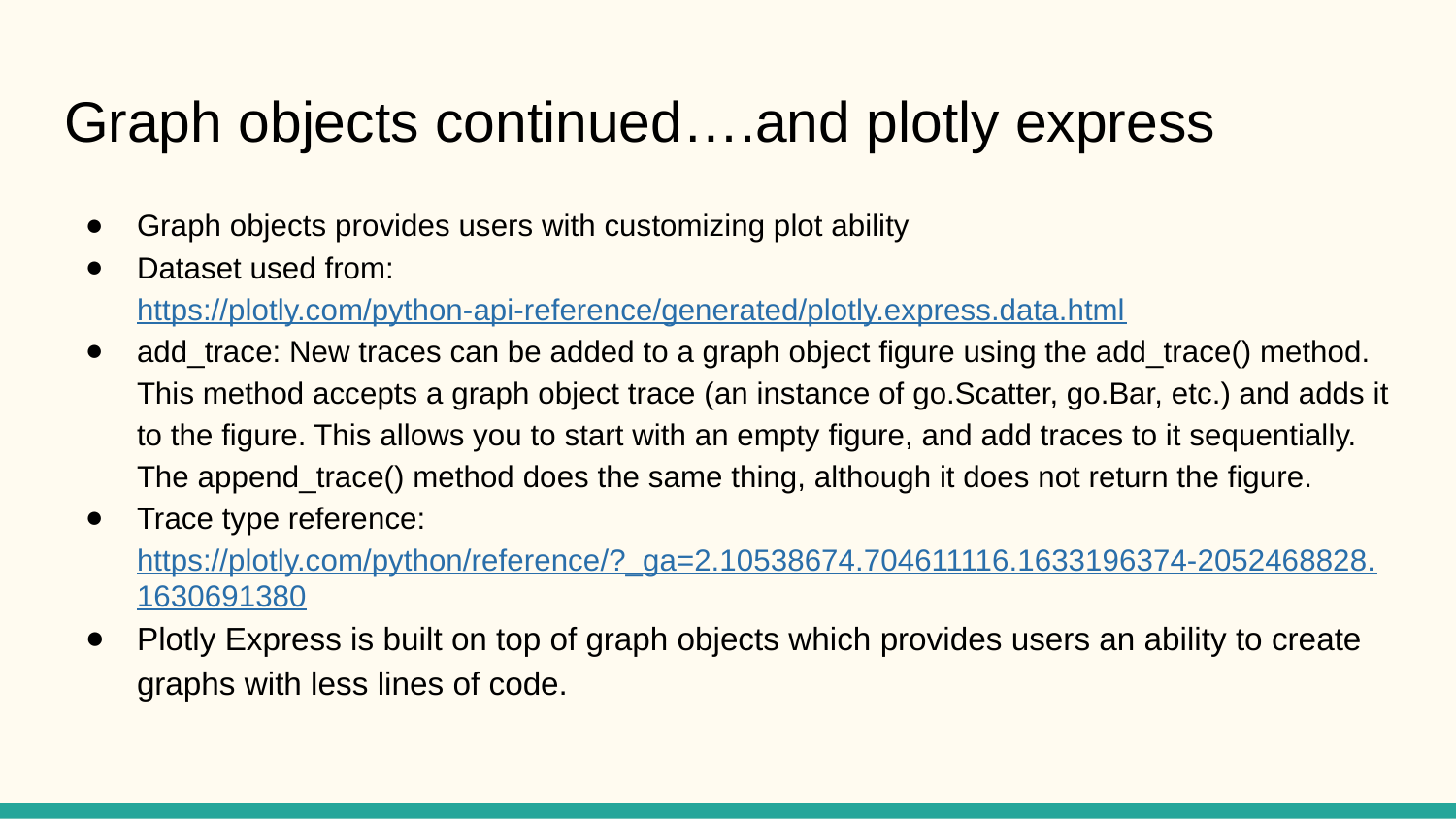

# Graph objects continued….and plotly express
Graph objects provides users with customizing plot ability
Dataset used from: https://plotly.com/python-api-reference/generated/plotly.express.data.html
add_trace: New traces can be added to a graph object figure using the add_trace() method. This method accepts a graph object trace (an instance of go.Scatter, go.Bar, etc.) and adds it to the figure. This allows you to start with an empty figure, and add traces to it sequentially. The append_trace() method does the same thing, although it does not return the figure.
Trace type reference: https://plotly.com/python/reference/?_ga=2.10538674.704611116.1633196374-2052468828.1630691380
Plotly Express is built on top of graph objects which provides users an ability to create graphs with less lines of code.